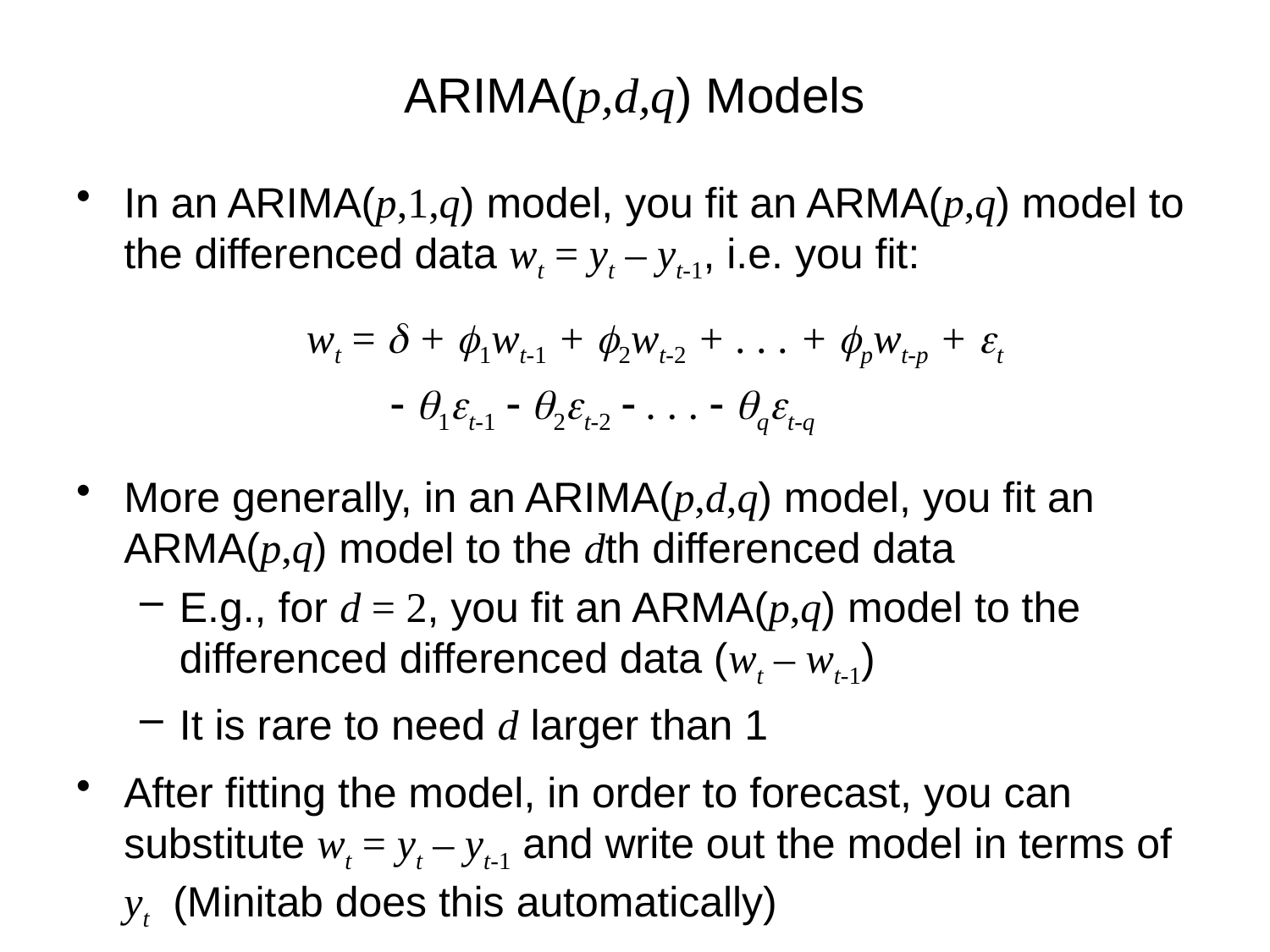

# ARIMA(p,d,q) Models
In an ARIMA(p,1,q) model, you fit an ARMA(p,q) model to the differenced data wt = yt – yt-1, i.e. you fit:
		wt = δ + φ1wt-1 + φ2wt-2 + . . . + φpwt-p + εt
 		        − θ1εt-1 − θ2εt-2 − . . . − θqεt-q
More generally, in an ARIMA(p,d,q) model, you fit an ARMA(p,q) model to the dth differenced data
E.g., for d = 2, you fit an ARMA(p,q) model to the differenced differenced data (wt – wt-1)
It is rare to need d larger than 1
After fitting the model, in order to forecast, you can substitute wt = yt – yt-1 and write out the model in terms of yt  (Minitab does this automatically)